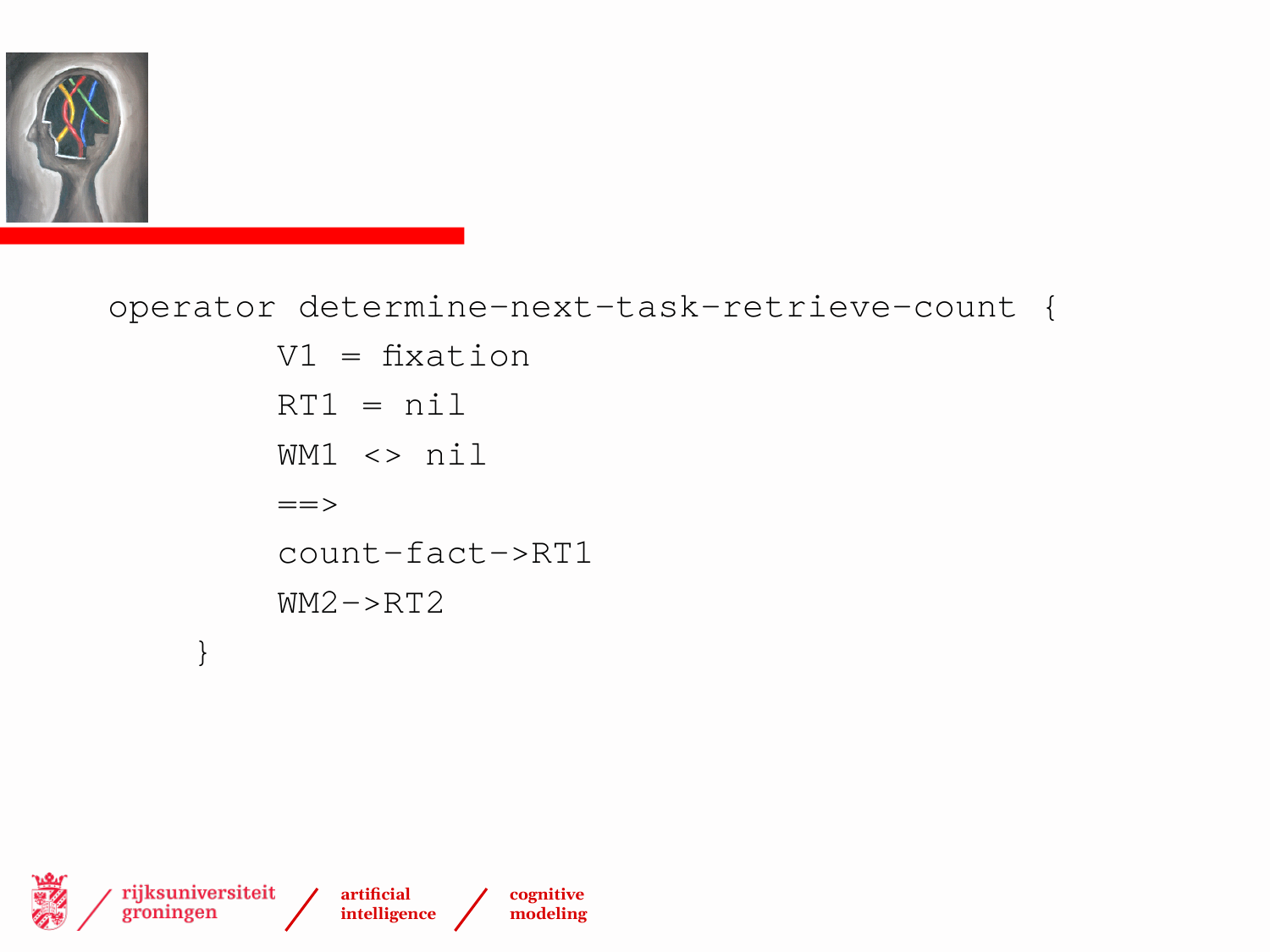

#
operator determine-next-task-retrieve-count {
        V1 = fixation
        RT1 = nil
        WM1 <> nil
        ==>
        count-fact->RT1
        WM2->RT2
    }